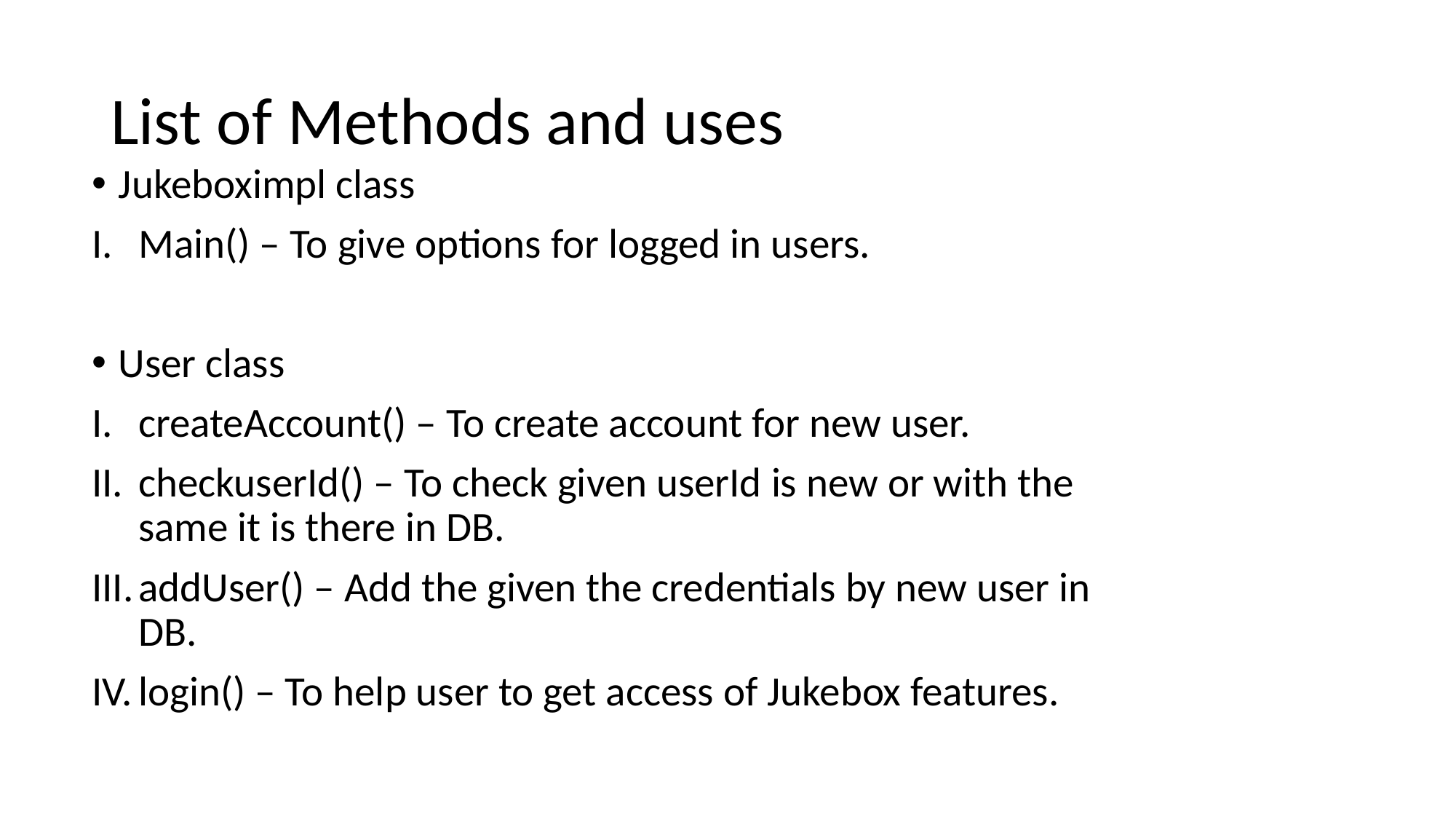

# List of Methods and uses
Jukeboximpl class
Main() – To give options for logged in users.

User class
createAccount() – To create account for new user.
checkuserId() – To check given userId is new or with the same it is there in DB.
addUser() – Add the given the credentials by new user in DB.
login() – To help user to get access of Jukebox features.